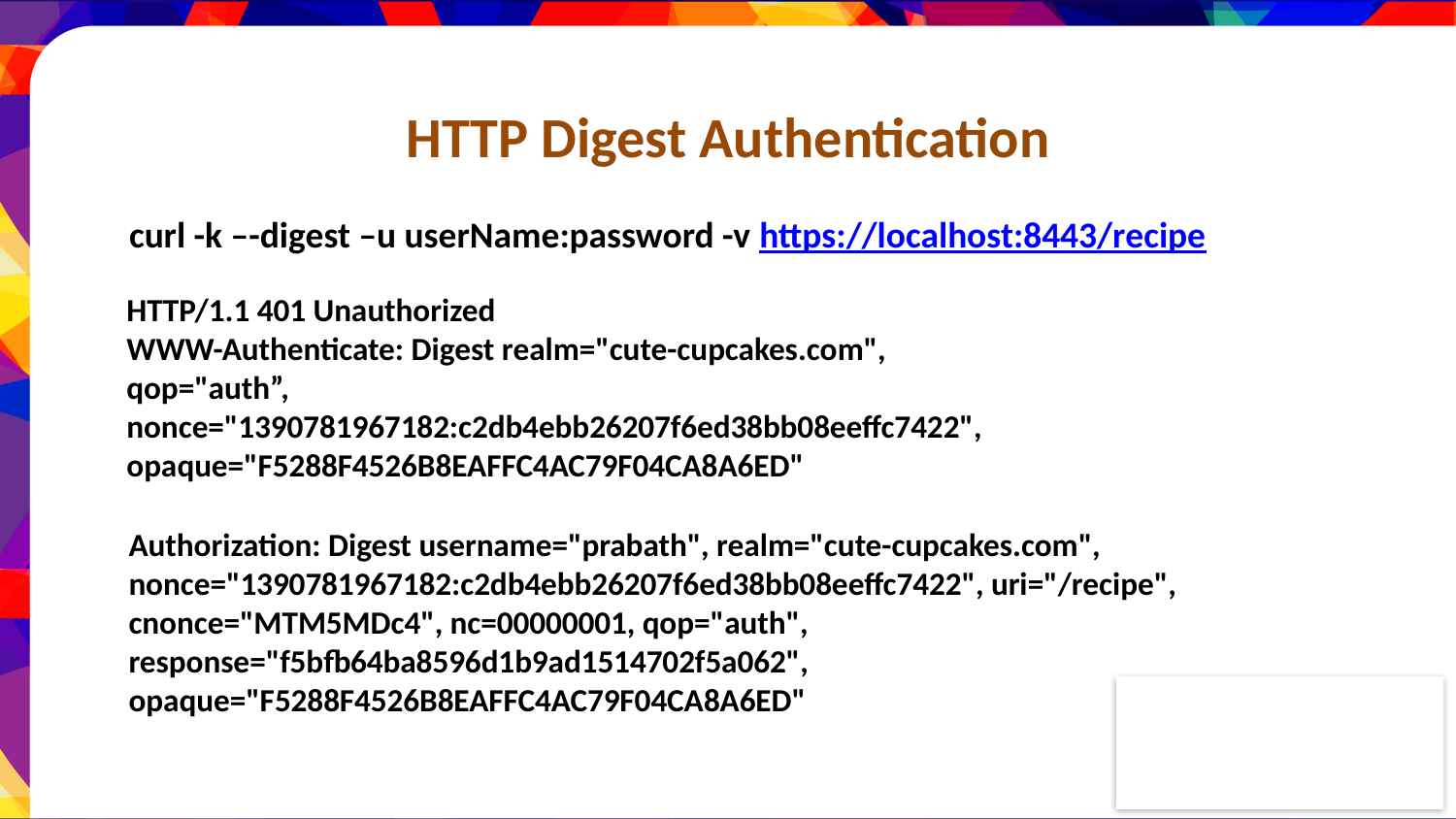

HTTP Digest Authentication
curl -k –-digest –u userName:password -v https://localhost:8443/recipe
HTTP/1.1 401 Unauthorized
WWW-Authenticate: Digest realm="cute-cupcakes.com", qop="auth”, nonce="1390781967182:c2db4ebb26207f6ed38bb08eeffc7422", opaque="F5288F4526B8EAFFC4AC79F04CA8A6ED"
Authorization: Digest username="prabath", realm="cute-cupcakes.com", nonce="1390781967182:c2db4ebb26207f6ed38bb08eeffc7422", uri="/recipe", cnonce="MTM5MDc4", nc=00000001, qop="auth", response="f5bfb64ba8596d1b9ad1514702f5a062", opaque="F5288F4526B8EAFFC4AC79F04CA8A6ED"